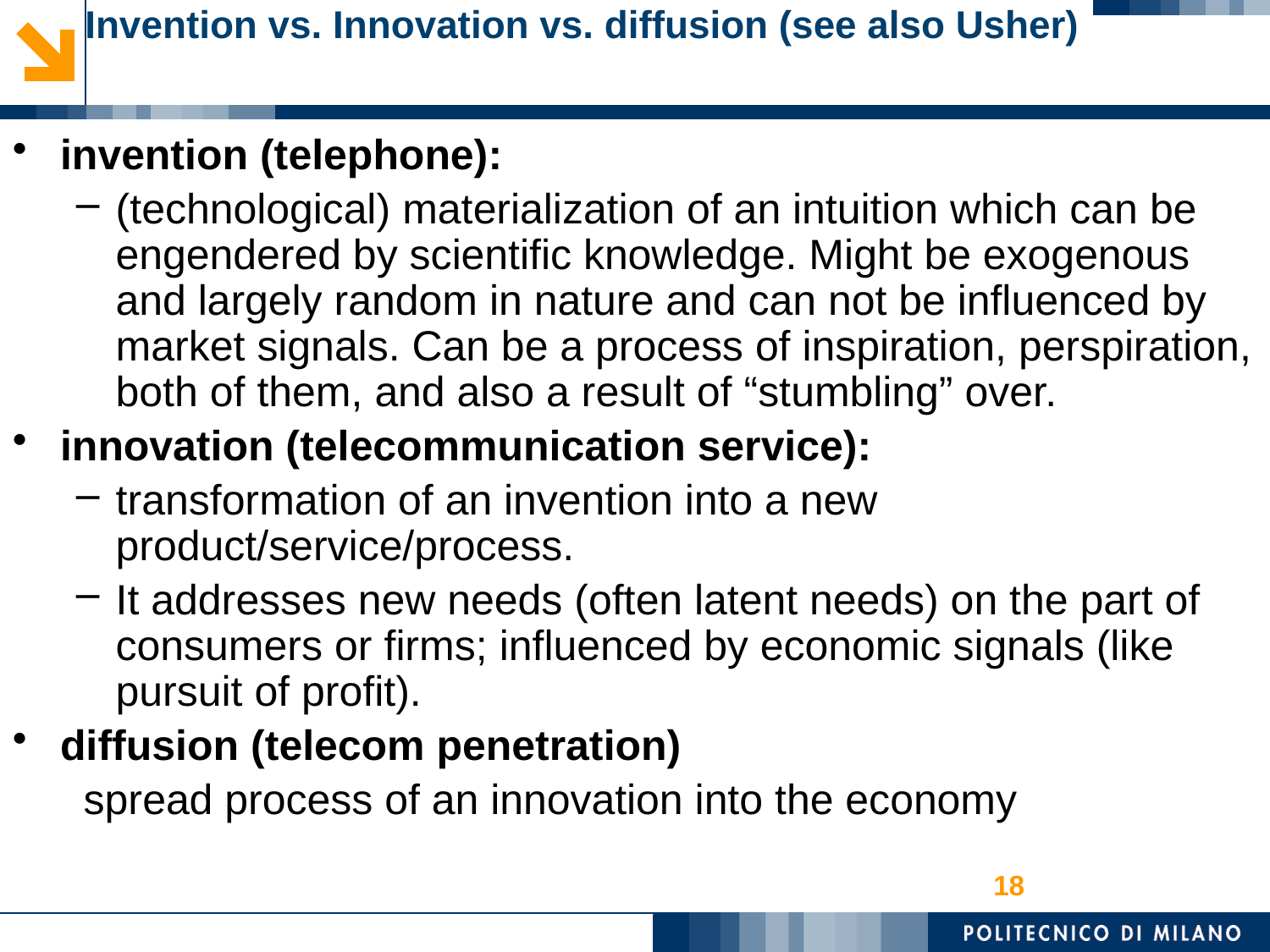

# Invention vs. Innovation vs. diffusion (see also Usher)
invention (telephone):
(technological) materialization of an intuition which can be engendered by scientific knowledge. Might be exogenous and largely random in nature and can not be influenced by market signals. Can be a process of inspiration, perspiration, both of them, and also a result of “stumbling” over.
innovation (telecommunication service):
transformation of an invention into a new product/service/process.
It addresses new needs (often latent needs) on the part of consumers or firms; influenced by economic signals (like pursuit of profit).
diffusion (telecom penetration)
      spread process of an innovation into the economy
18